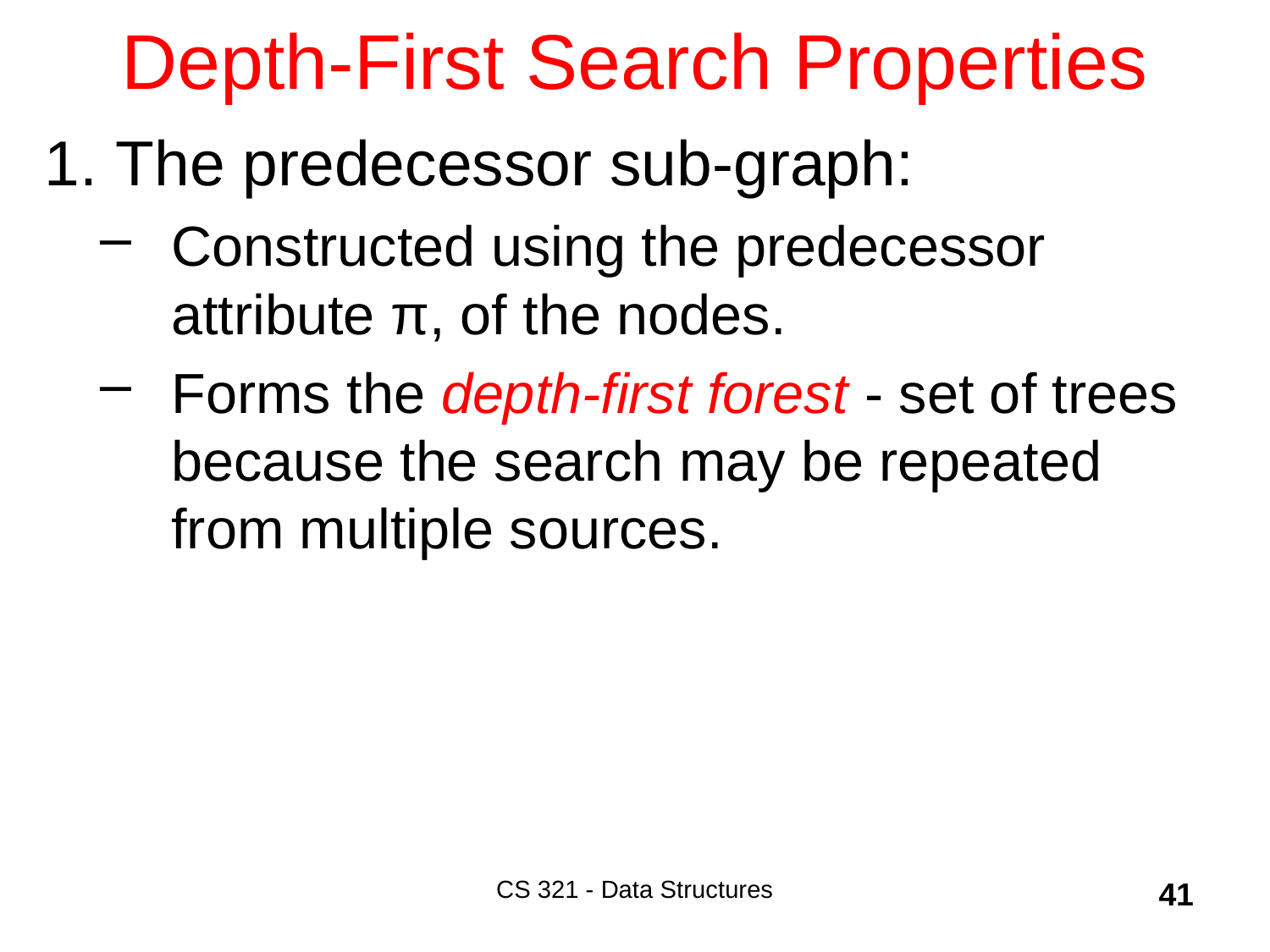

# Depth-First Search Properties
The predecessor sub-graph:
Constructed using the predecessor attribute π, of the nodes.
Forms the depth-first forest - set of trees because the search may be repeated from multiple sources.
CS 321 - Data Structures
41